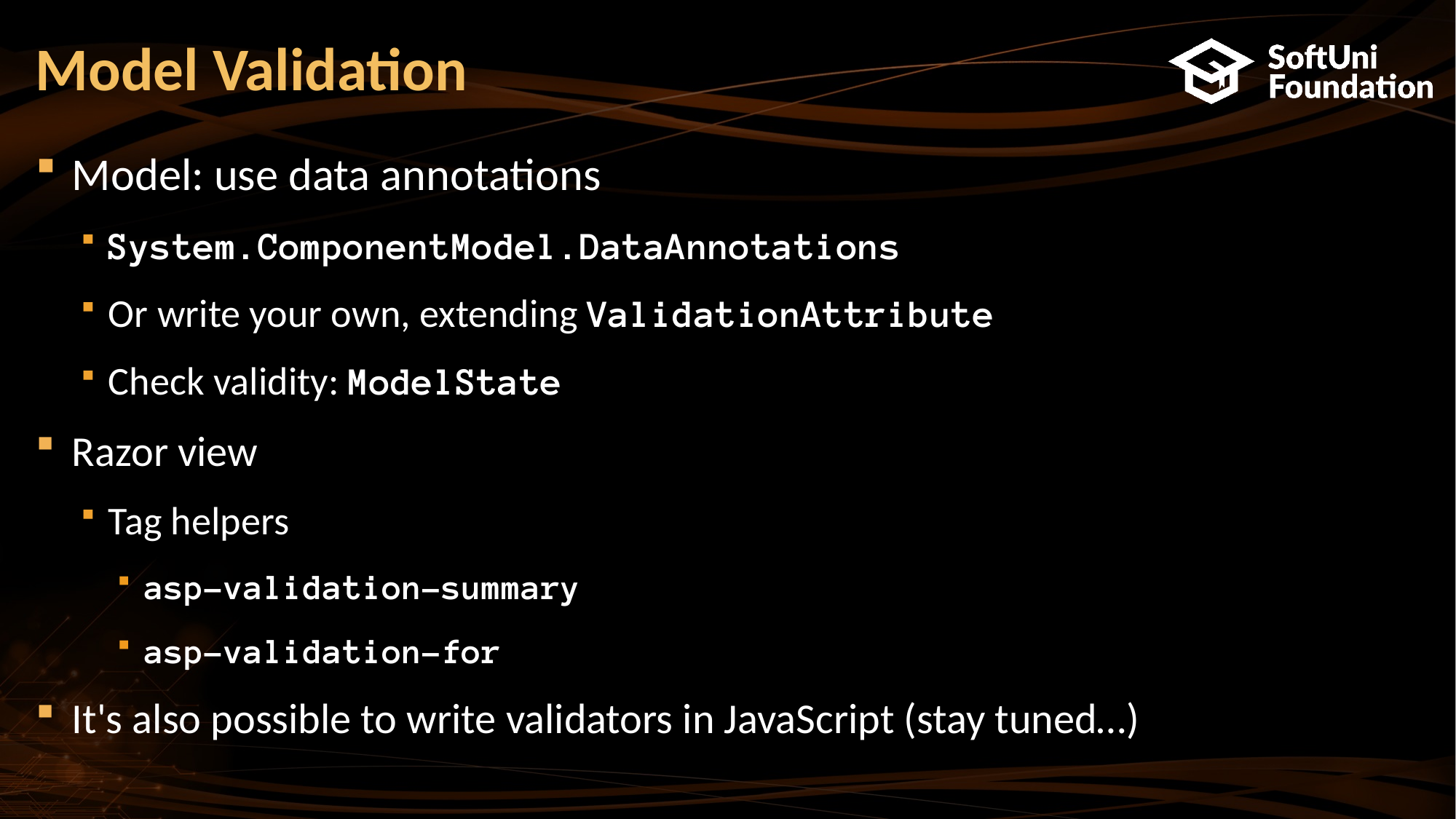

# Model Validation
Model: use data annotations
System.ComponentModel.DataAnnotations
Or write your own, extending ValidationAttribute
Check validity: ModelState
Razor view
Tag helpers
asp-validation-summary
asp-validation-for
It's also possible to write validators in JavaScript (stay tuned…)